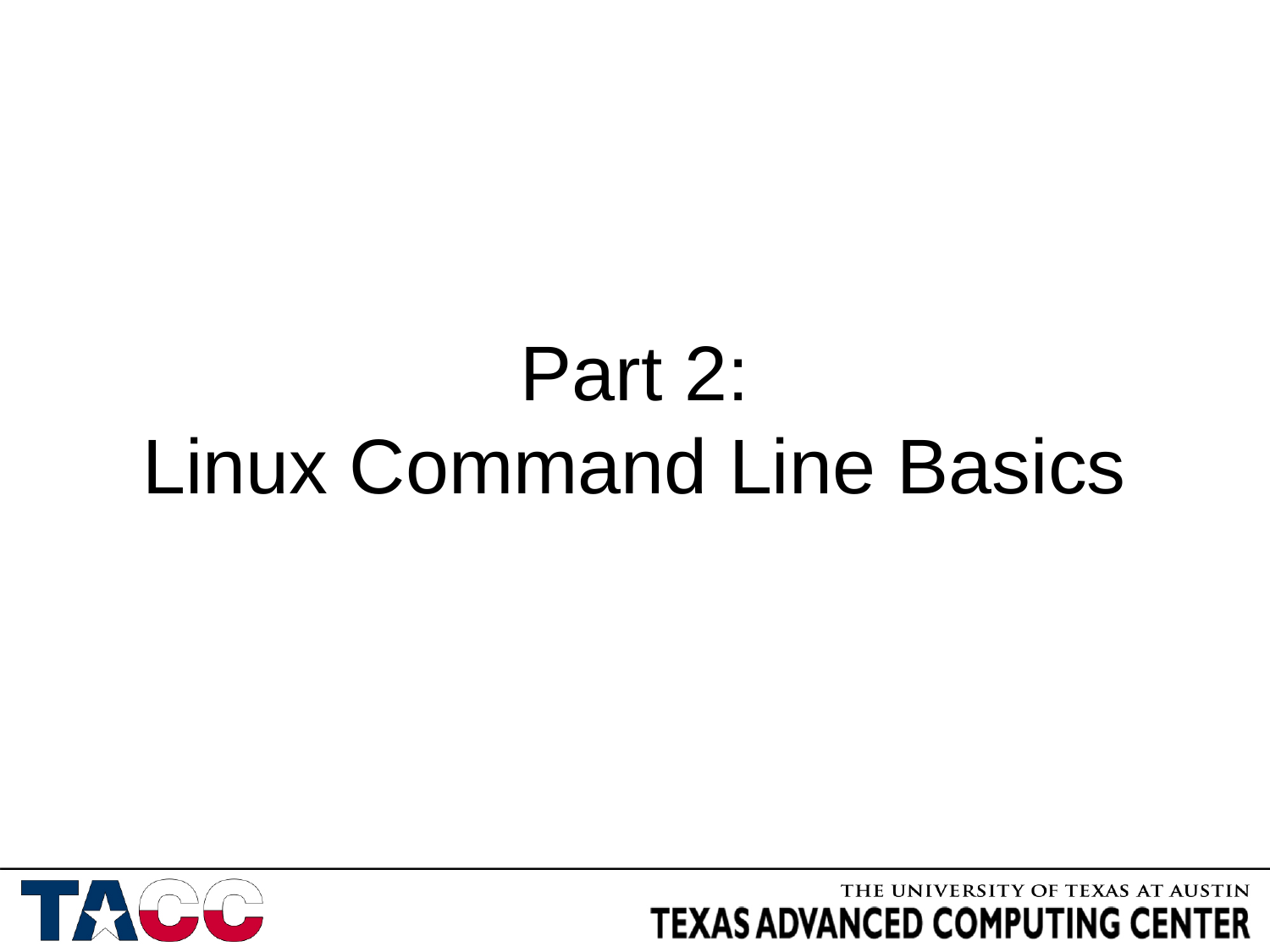

# Part 2: Linux Command Line Basics